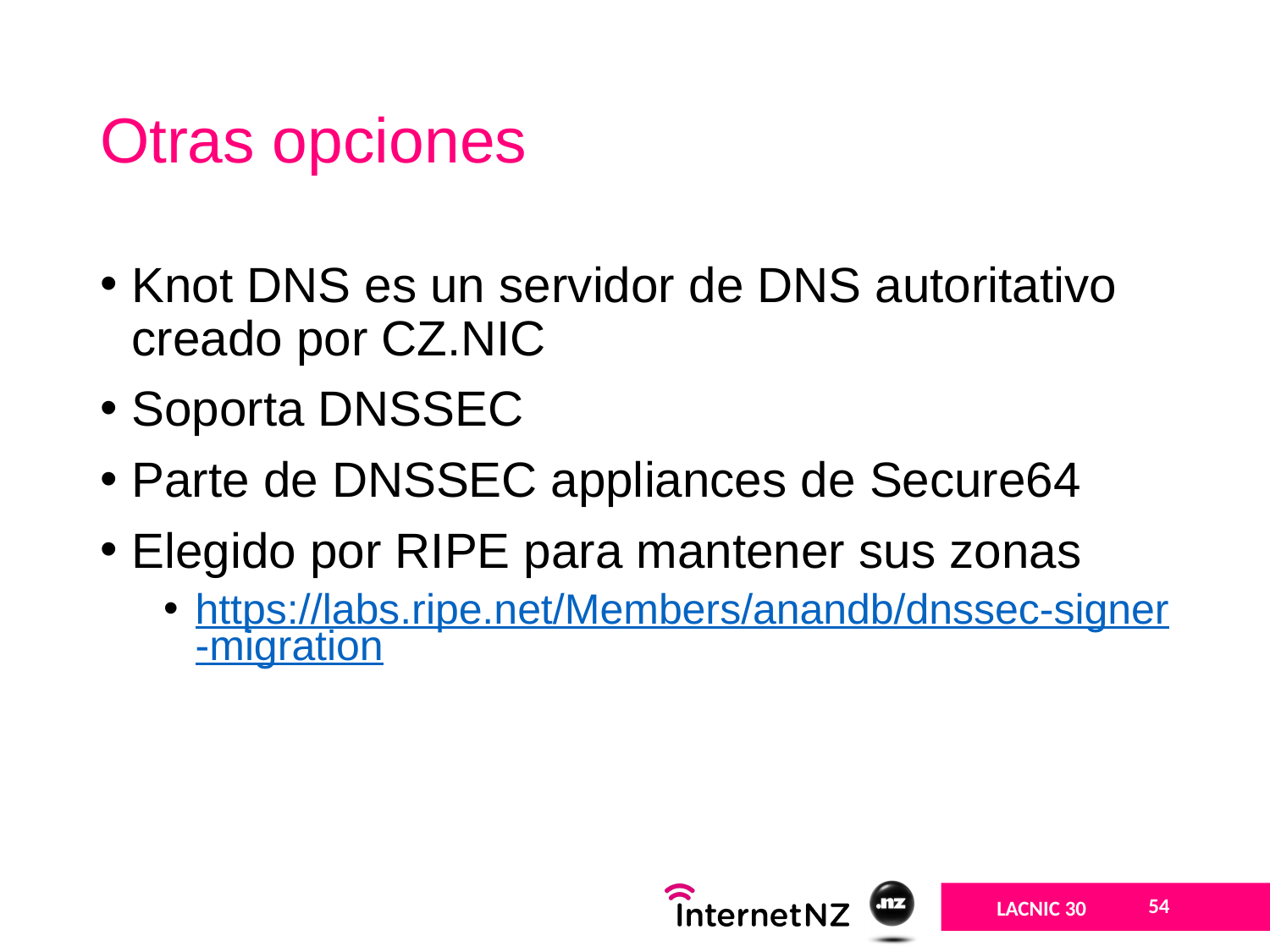

# Otras opciones
Knot DNS es un servidor de DNS autoritativo creado por CZ.NIC
Soporta DNSSEC
Parte de DNSSEC appliances de Secure64
Elegido por RIPE para mantener sus zonas
https://labs.ripe.net/Members/anandb/dnssec-signer-migration

54
LACNIC 30